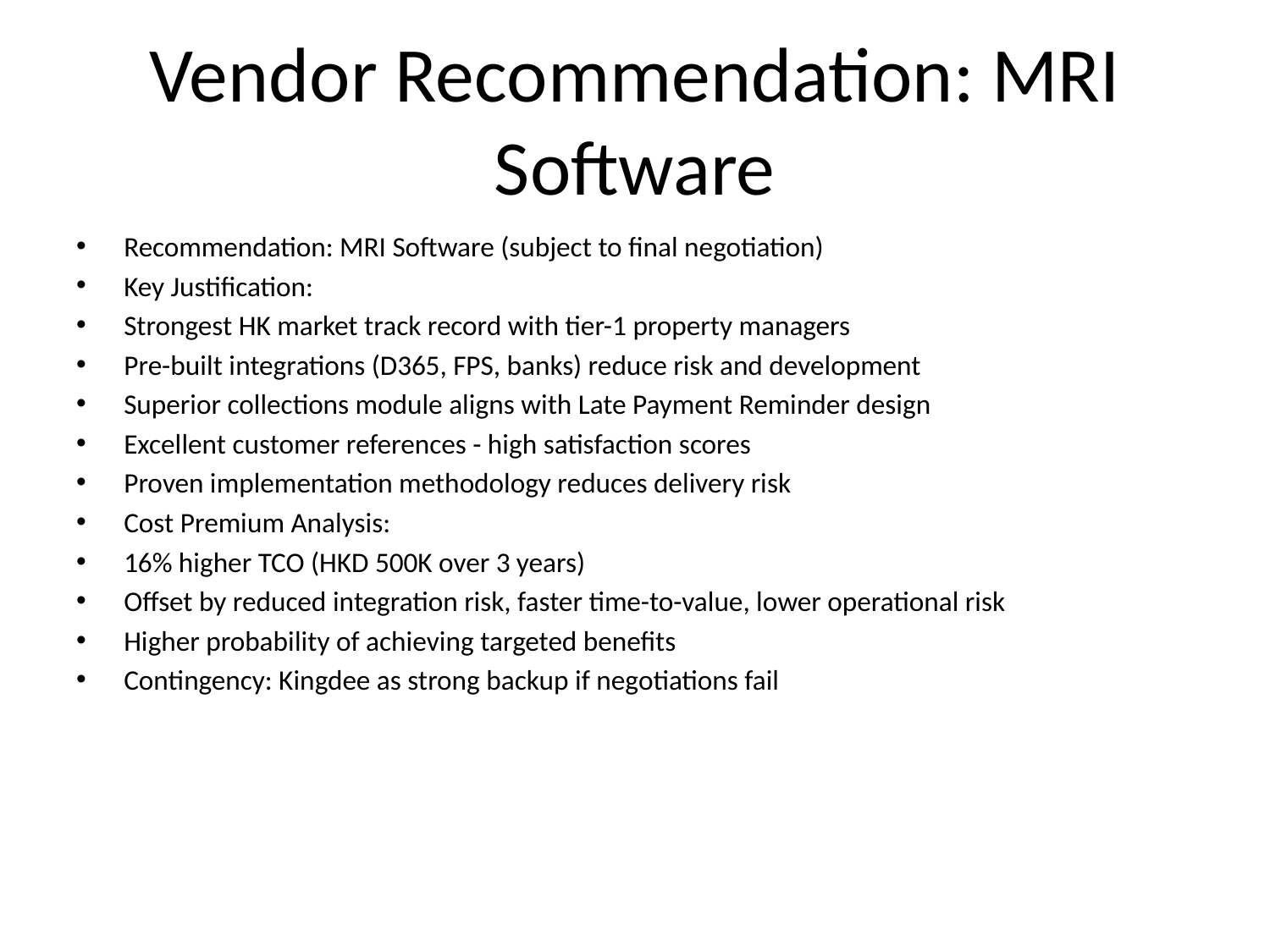

# Vendor Recommendation: MRI Software
Recommendation: MRI Software (subject to final negotiation)
Key Justification:
Strongest HK market track record with tier-1 property managers
Pre-built integrations (D365, FPS, banks) reduce risk and development
Superior collections module aligns with Late Payment Reminder design
Excellent customer references - high satisfaction scores
Proven implementation methodology reduces delivery risk
Cost Premium Analysis:
16% higher TCO (HKD 500K over 3 years)
Offset by reduced integration risk, faster time-to-value, lower operational risk
Higher probability of achieving targeted benefits
Contingency: Kingdee as strong backup if negotiations fail